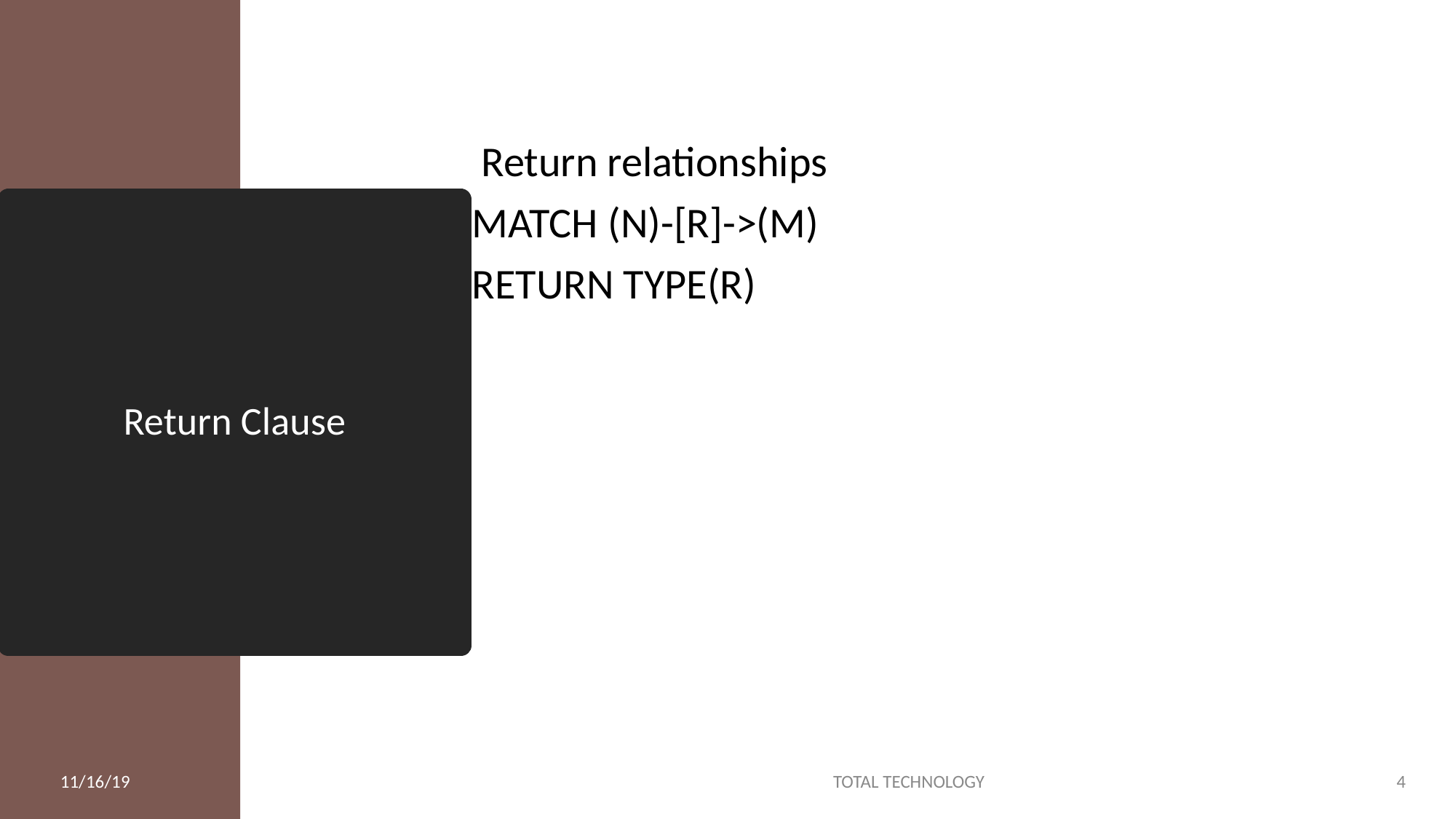

Return relationships
MATCH (N)-[R]->(M)
RETURN TYPE(R)
# Return Clause
11/16/19
TOTAL TECHNOLOGY
4